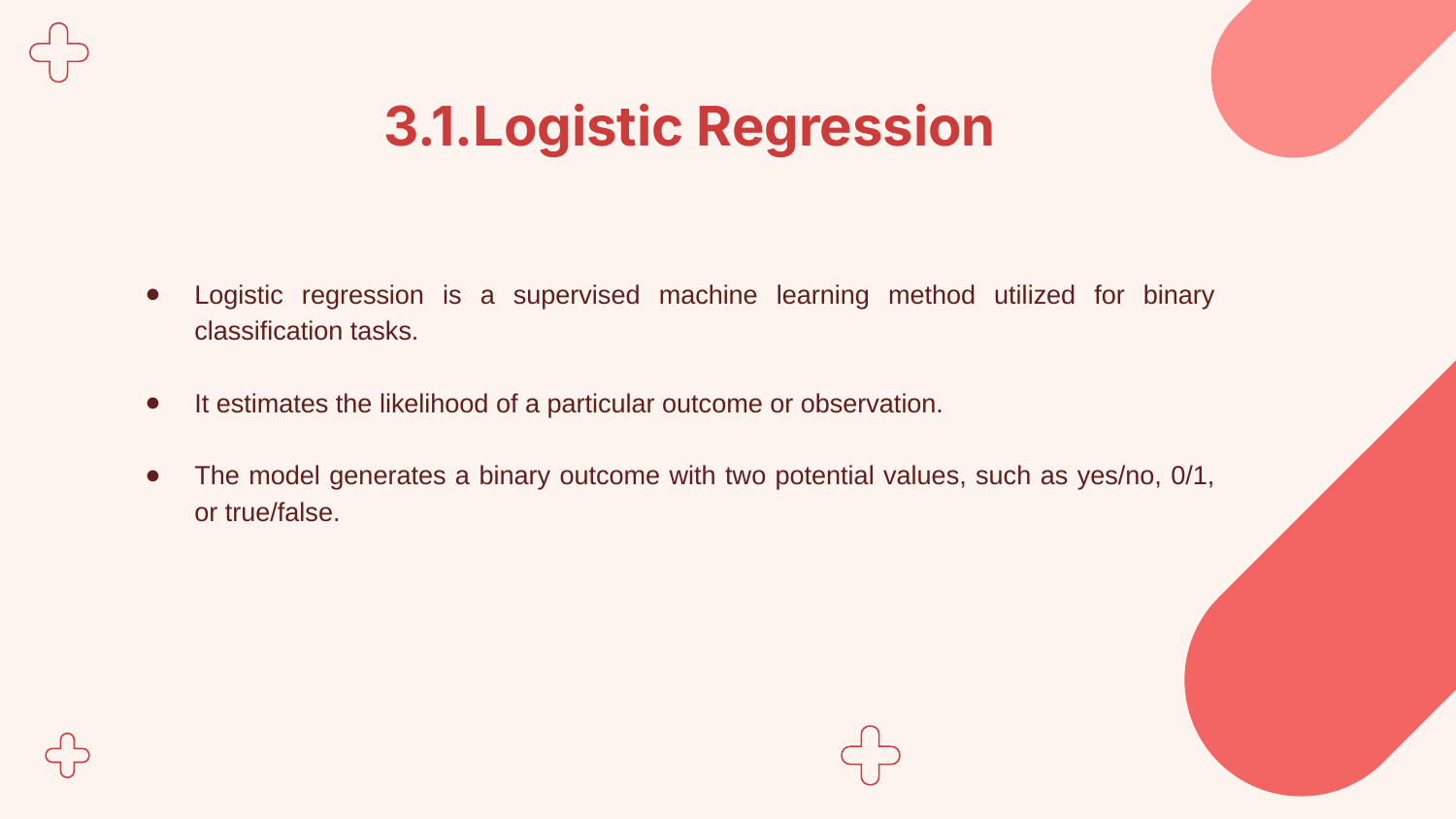

# 3.1.Logistic Regression
Logistic regression is a supervised machine learning method utilized for binary classification tasks.

It estimates the likelihood of a particular outcome or observation.

The model generates a binary outcome with two potential values, such as yes/no, 0/1, or true/false.